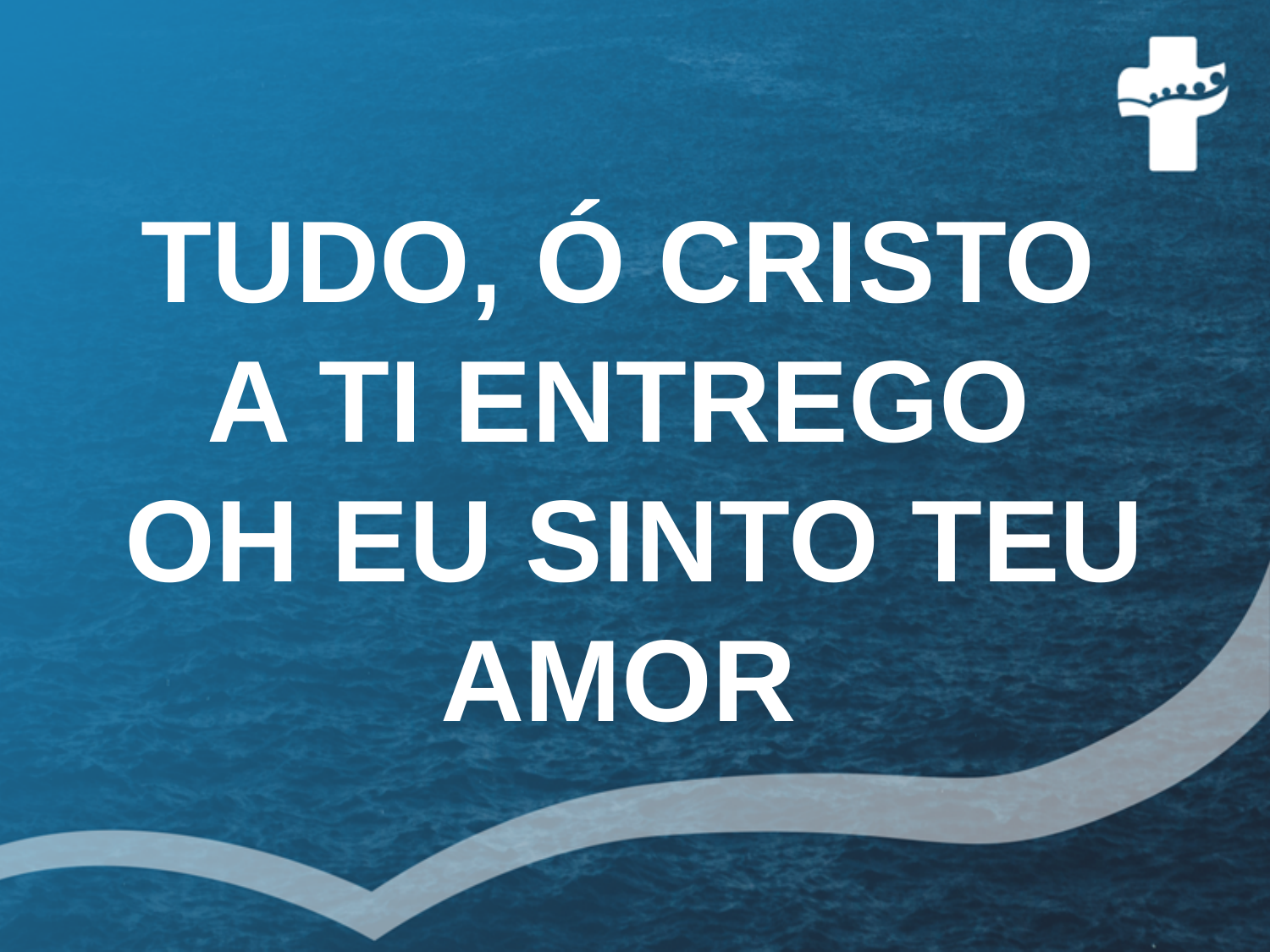

# TUDO, Ó CRISTO A TI ENTREGO OH EU SINTO TEU AMOR